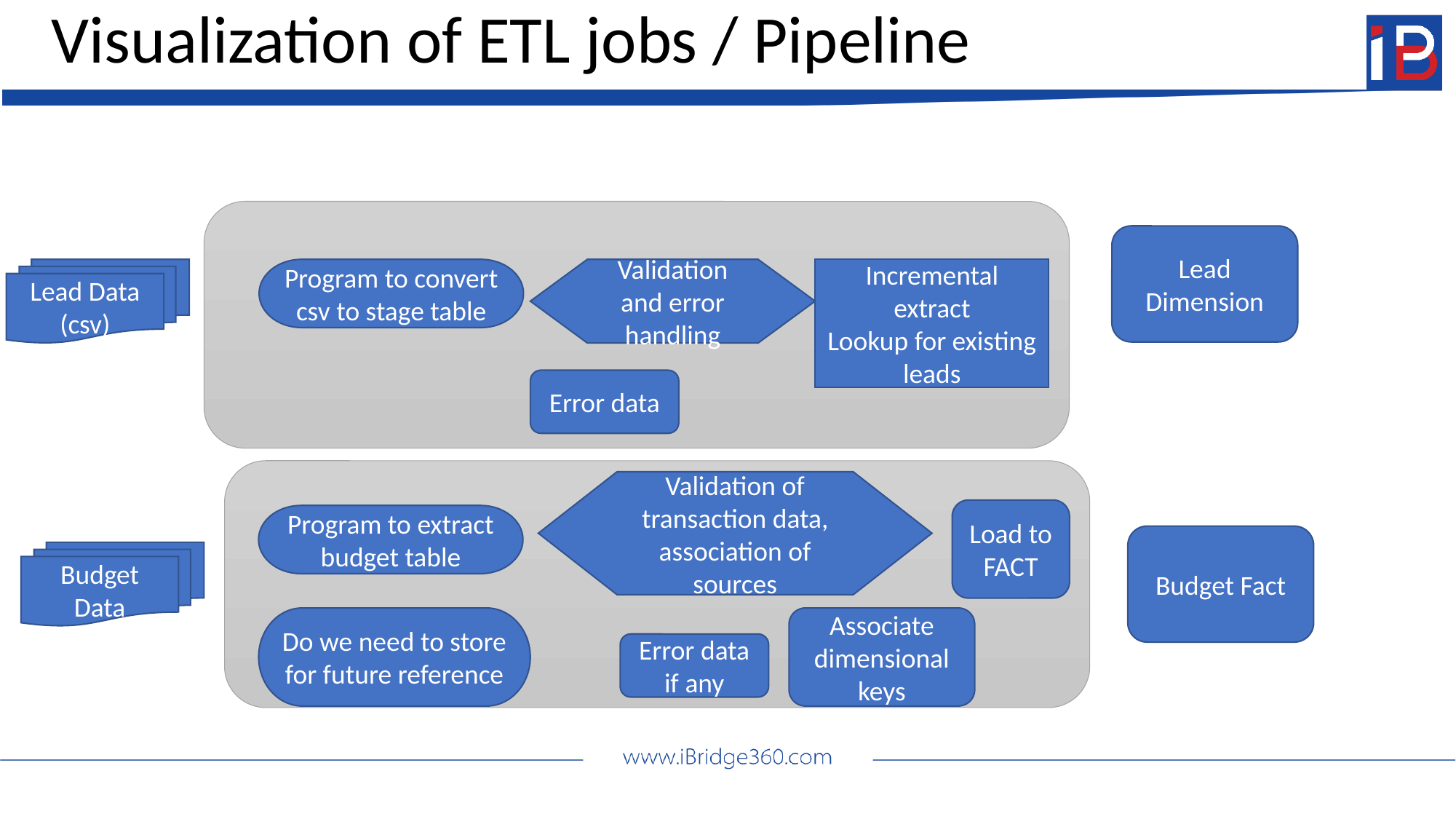

# Visualization of ETL jobs / Pipeline

Lead Dimension
Incremental extract
Lookup for existing leads
Lead Data (csv)
Program to convert csv to stage table
Validation and error handling
Error data

Validation of transaction data, association of sources
Load to FACT
Program to extract budget table
Budget Fact
Budget Data
Do we need to store for future reference
Associate dimensional keys
Error data if any